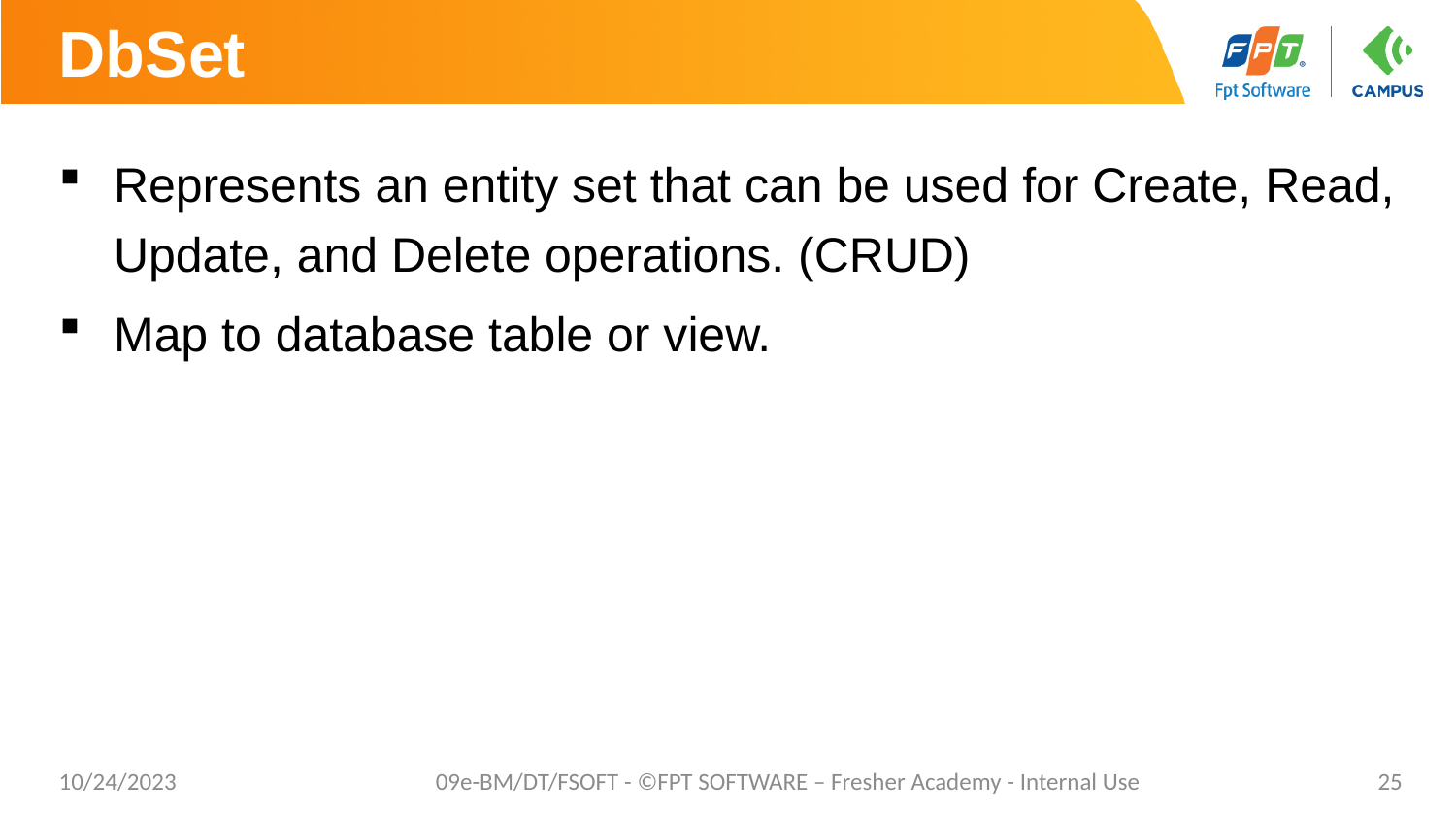

# DbSet
Represents an entity set that can be used for Create, Read, Update, and Delete operations. (CRUD)
Map to database table or view.
10/24/2023
09e-BM/DT/FSOFT - ©FPT SOFTWARE – Fresher Academy - Internal Use
25